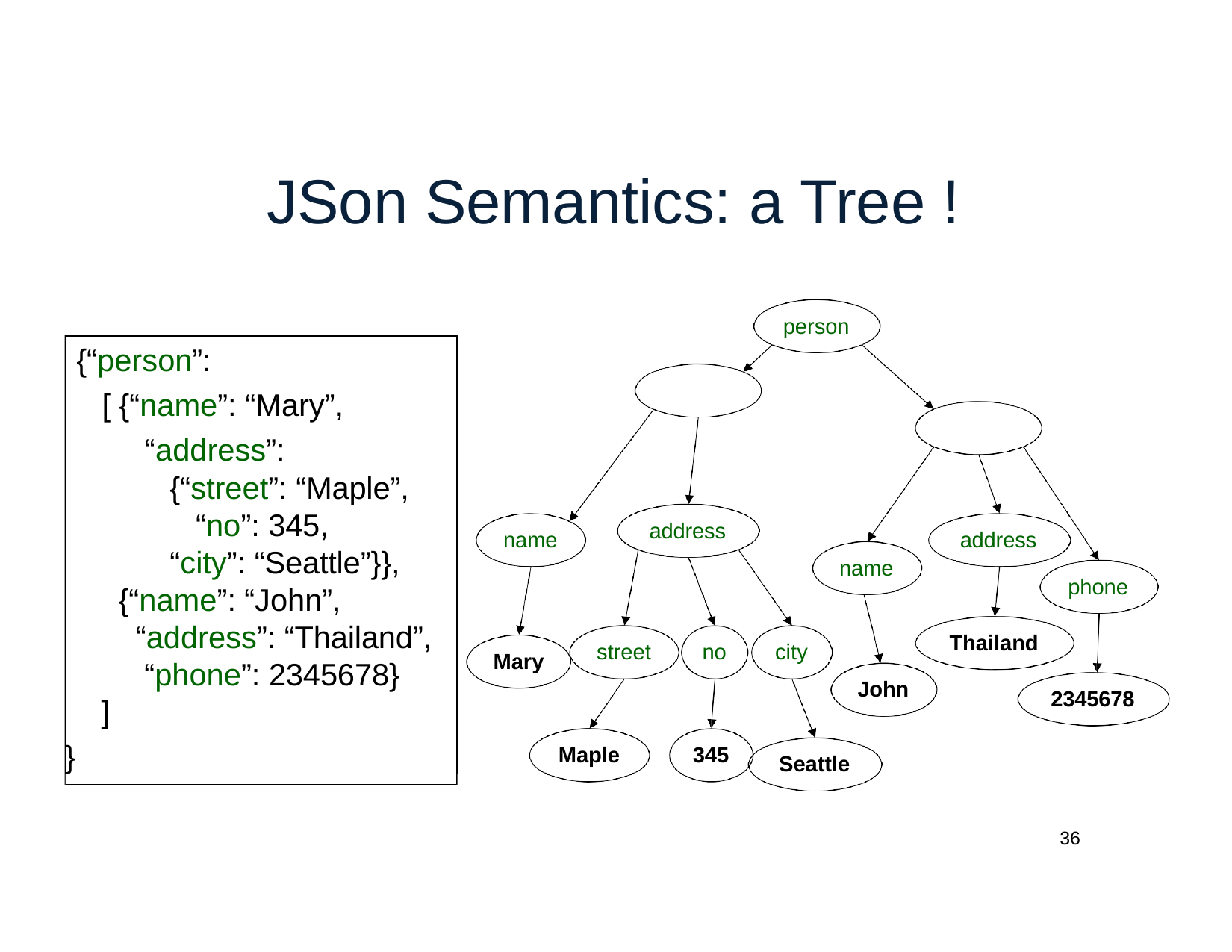

# JSon Semantics: a Tree !

person

{“person”:
[ {“name”: “Mary”,  “address”:
{“street”: “Maple”,  “no”: 345,
“city”: “Seattle”}},
{“name”: “John”,  “address”: “Thailand”,  “phone”: 2345678}
]
}
address
name
address
name
phone
Thailand
street
no
city
Mary
John
2345678
Maple
345
Seattle
36